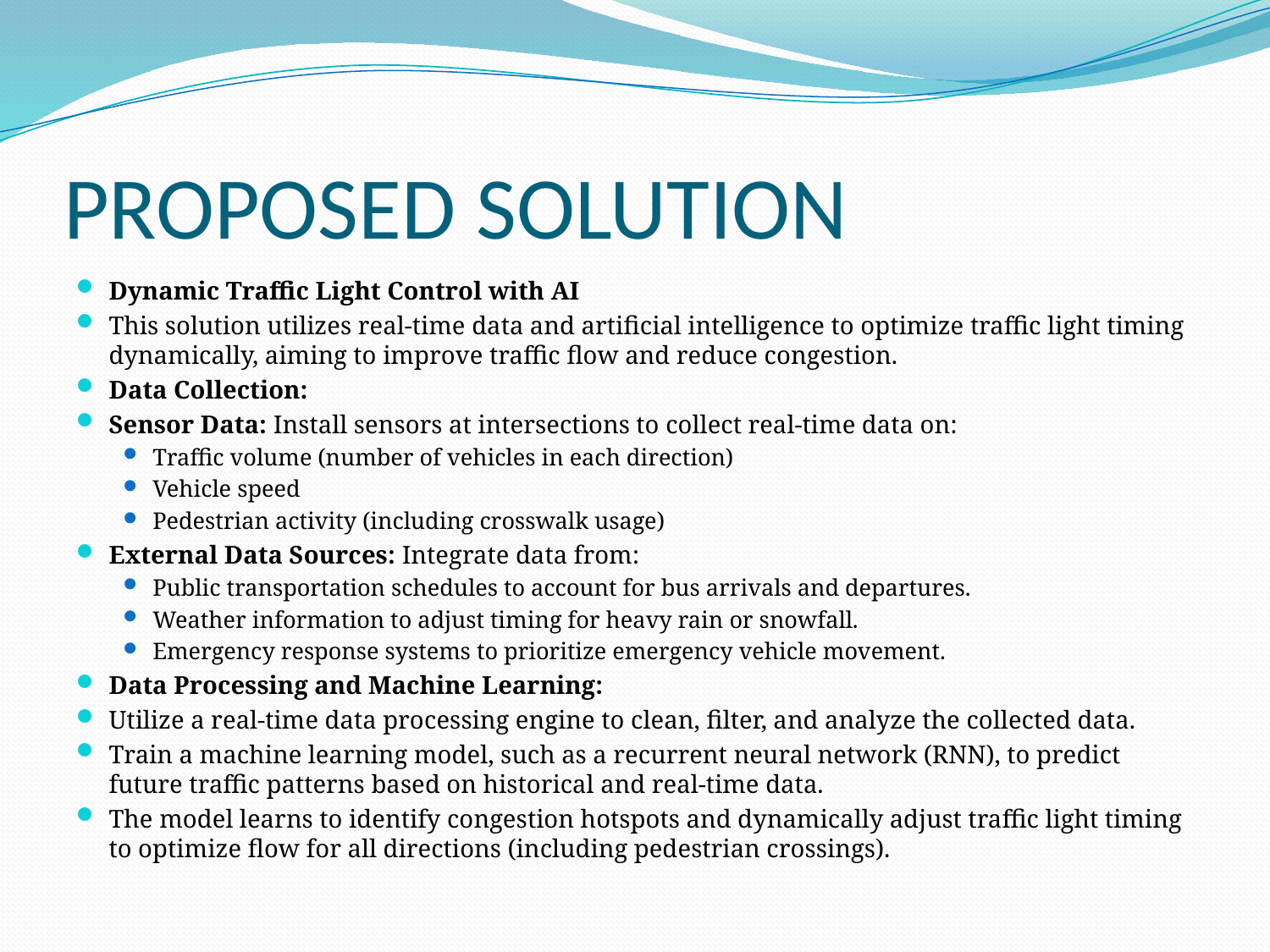

# PROPOSED SOLUTION
Dynamic Traffic Light Control with AI
This solution utilizes real-time data and artificial intelligence to optimize traffic light timing dynamically, aiming to improve traffic flow and reduce congestion.
Data Collection:
Sensor Data: Install sensors at intersections to collect real-time data on:
Traffic volume (number of vehicles in each direction)
Vehicle speed
Pedestrian activity (including crosswalk usage)
External Data Sources: Integrate data from:
Public transportation schedules to account for bus arrivals and departures.
Weather information to adjust timing for heavy rain or snowfall.
Emergency response systems to prioritize emergency vehicle movement.
Data Processing and Machine Learning:
Utilize a real-time data processing engine to clean, filter, and analyze the collected data.
Train a machine learning model, such as a recurrent neural network (RNN), to predict future traffic patterns based on historical and real-time data.
The model learns to identify congestion hotspots and dynamically adjust traffic light timing to optimize flow for all directions (including pedestrian crossings).